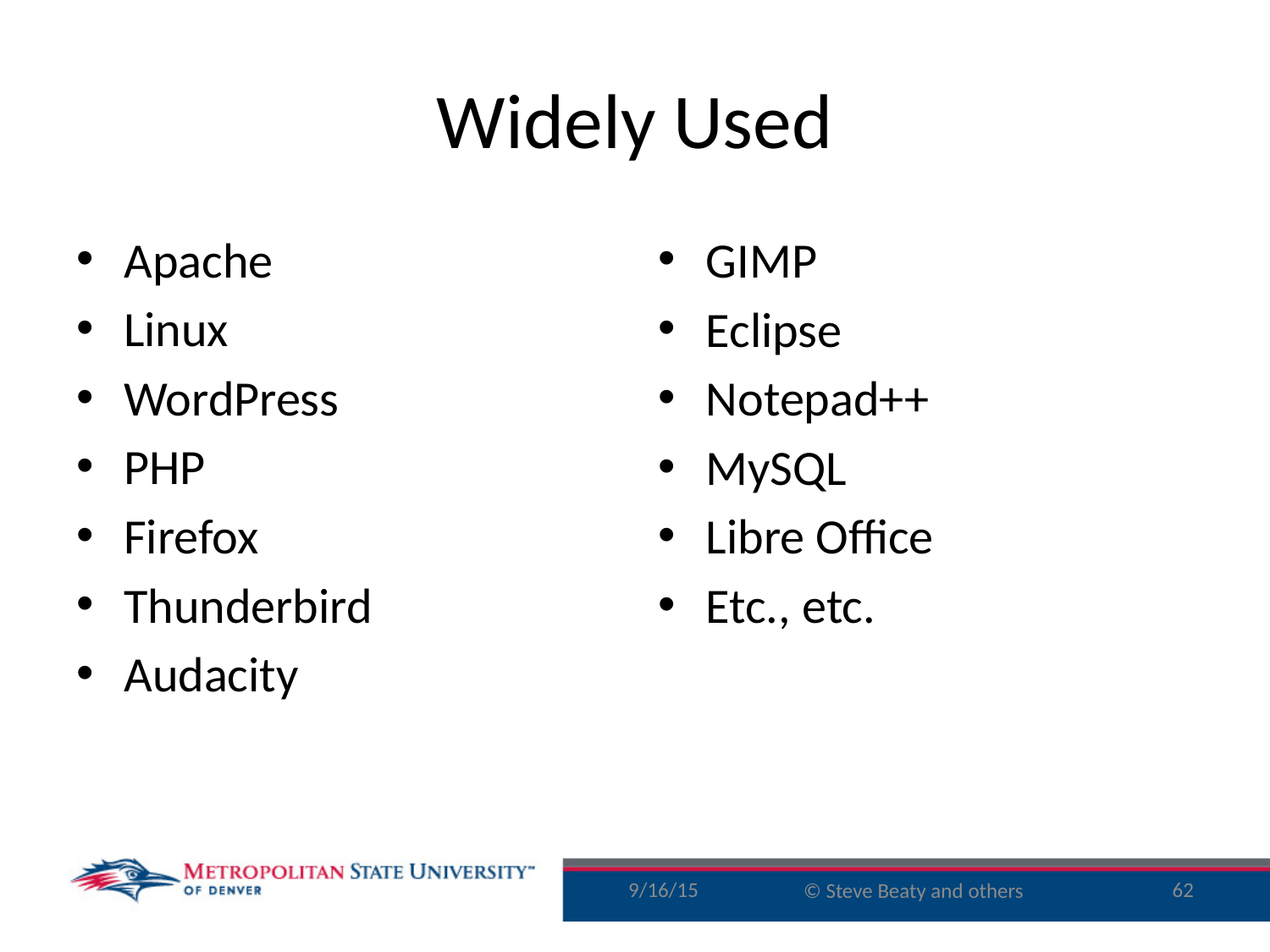

# Widely Used
Apache
Linux
WordPress
PHP
Firefox
Thunderbird
Audacity
GIMP
Eclipse
Notepad++
MySQL
Libre Office
Etc., etc.
9/16/15
62
© Steve Beaty and others